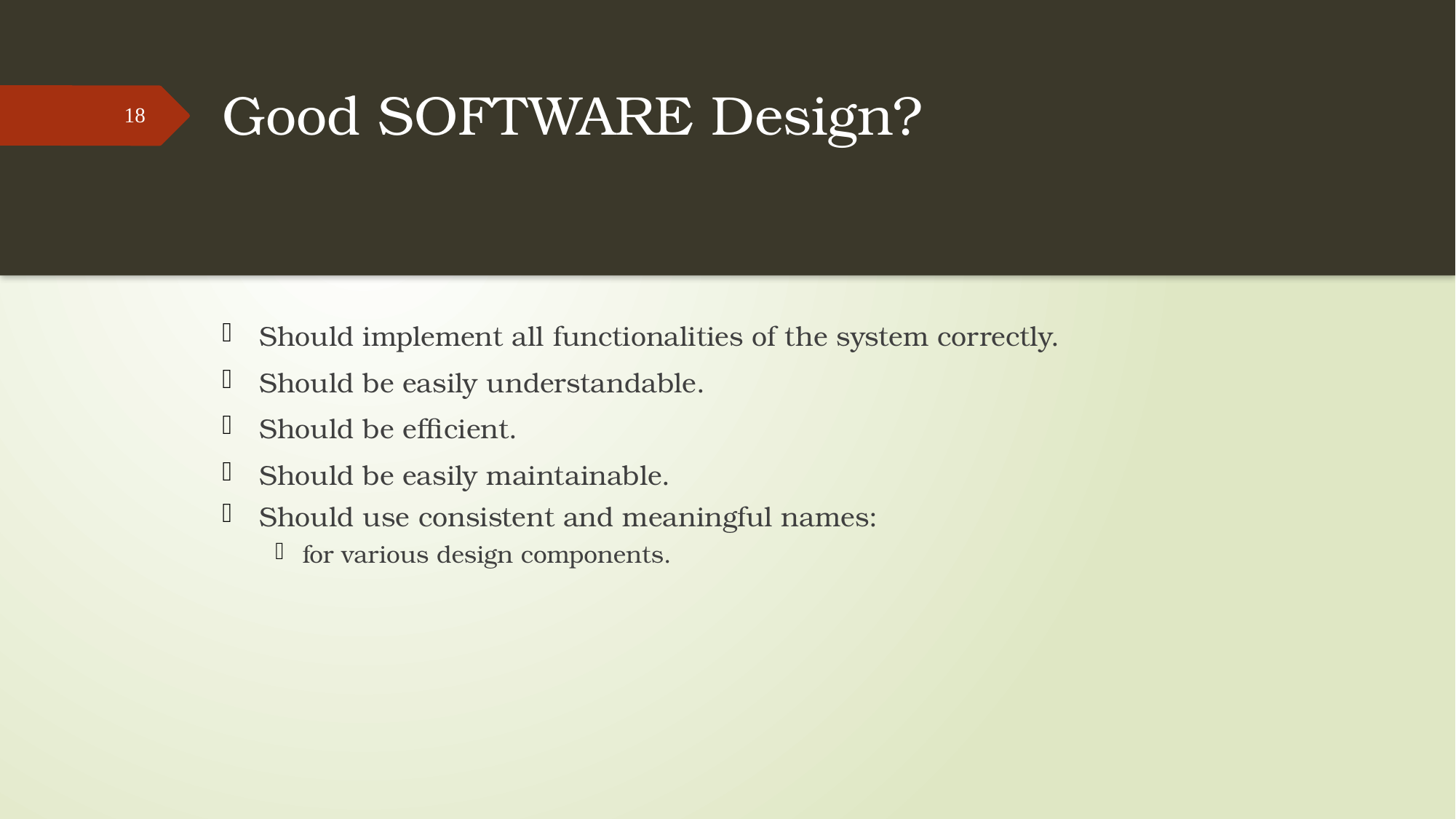

# Good SOFTWARE Design?

18
Should implement all functionalities of the system correctly.
Should be easily understandable.
Should be efficient.
Should be easily maintainable.
Should use consistent and meaningful names:
for various design components.